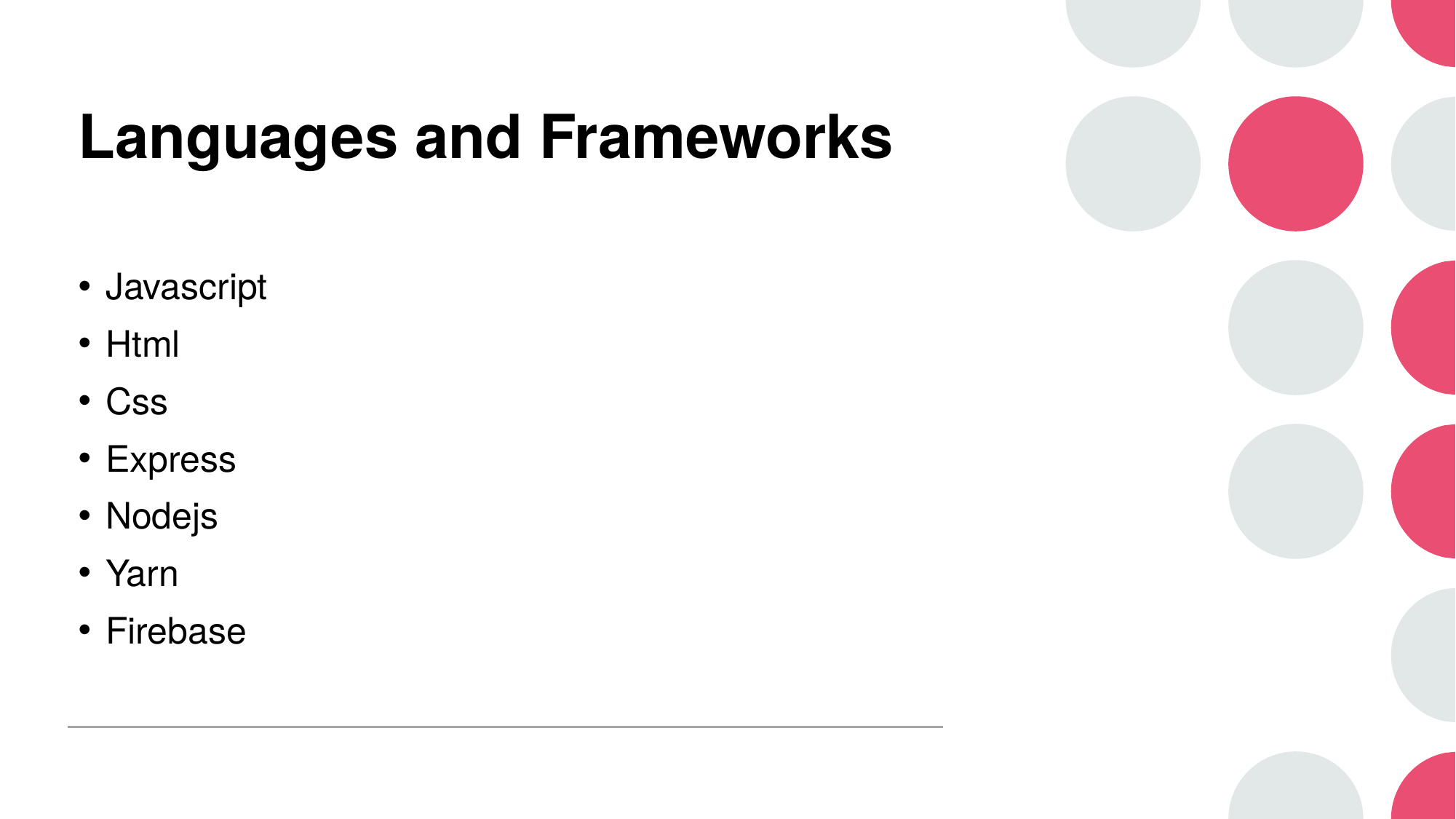

# Languages and Frameworks
Javascript
Html
Css
Express
Nodejs
Yarn
Firebase